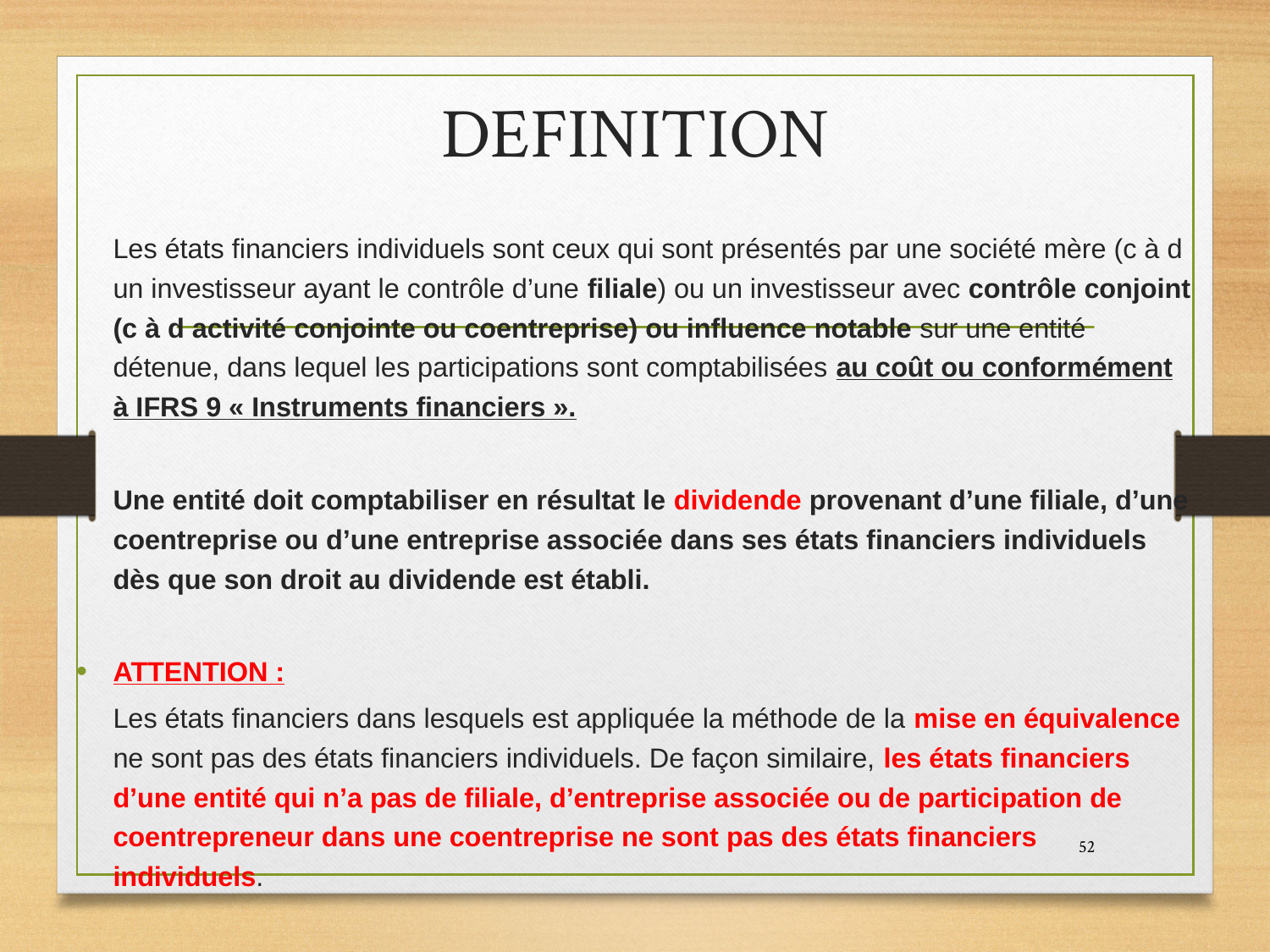

# DEFINITION
	Les états financiers individuels sont ceux qui sont présentés par une société mère (c à d un investisseur ayant le contrôle d’une filiale) ou un investisseur avec contrôle conjoint (c à d activité conjointe ou coentreprise) ou influence notable sur une entité détenue, dans lequel les participations sont comptabilisées au coût ou conformément à IFRS 9 « Instruments financiers ».

	Une entité doit comptabiliser en résultat le dividende provenant d’une filiale, d’une coentreprise ou d’une entreprise associée dans ses états financiers individuels dès que son droit au dividende est établi.

ATTENTION :
	Les états financiers dans lesquels est appliquée la méthode de la mise en équivalence ne sont pas des états financiers individuels. De façon similaire, les états financiers d’une entité qui n’a pas de filiale, d’entreprise associée ou de participation de coentrepreneur dans une coentreprise ne sont pas des états financiers individuels.
52